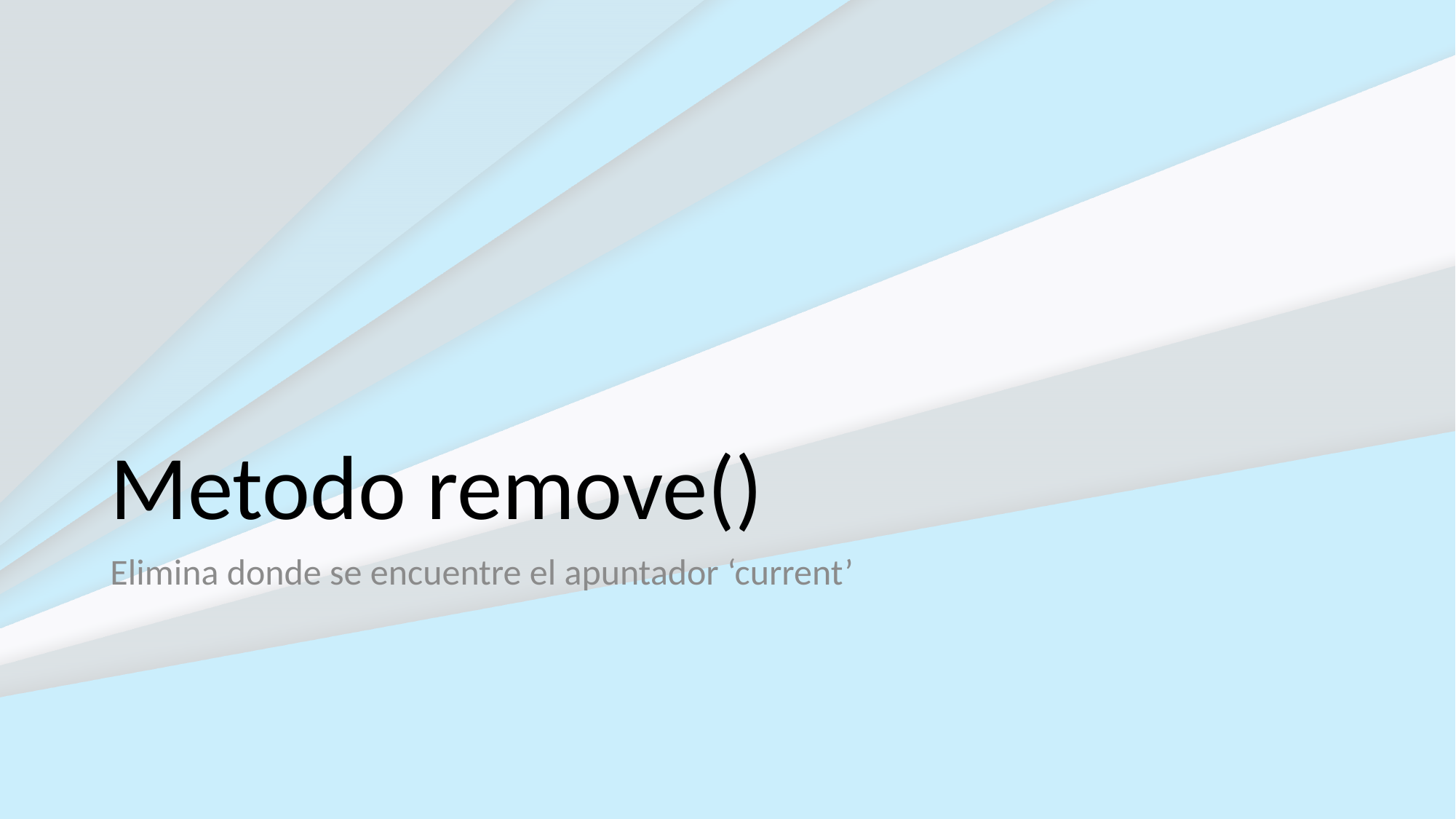

# Metodo remove()
Elimina donde se encuentre el apuntador ‘current’